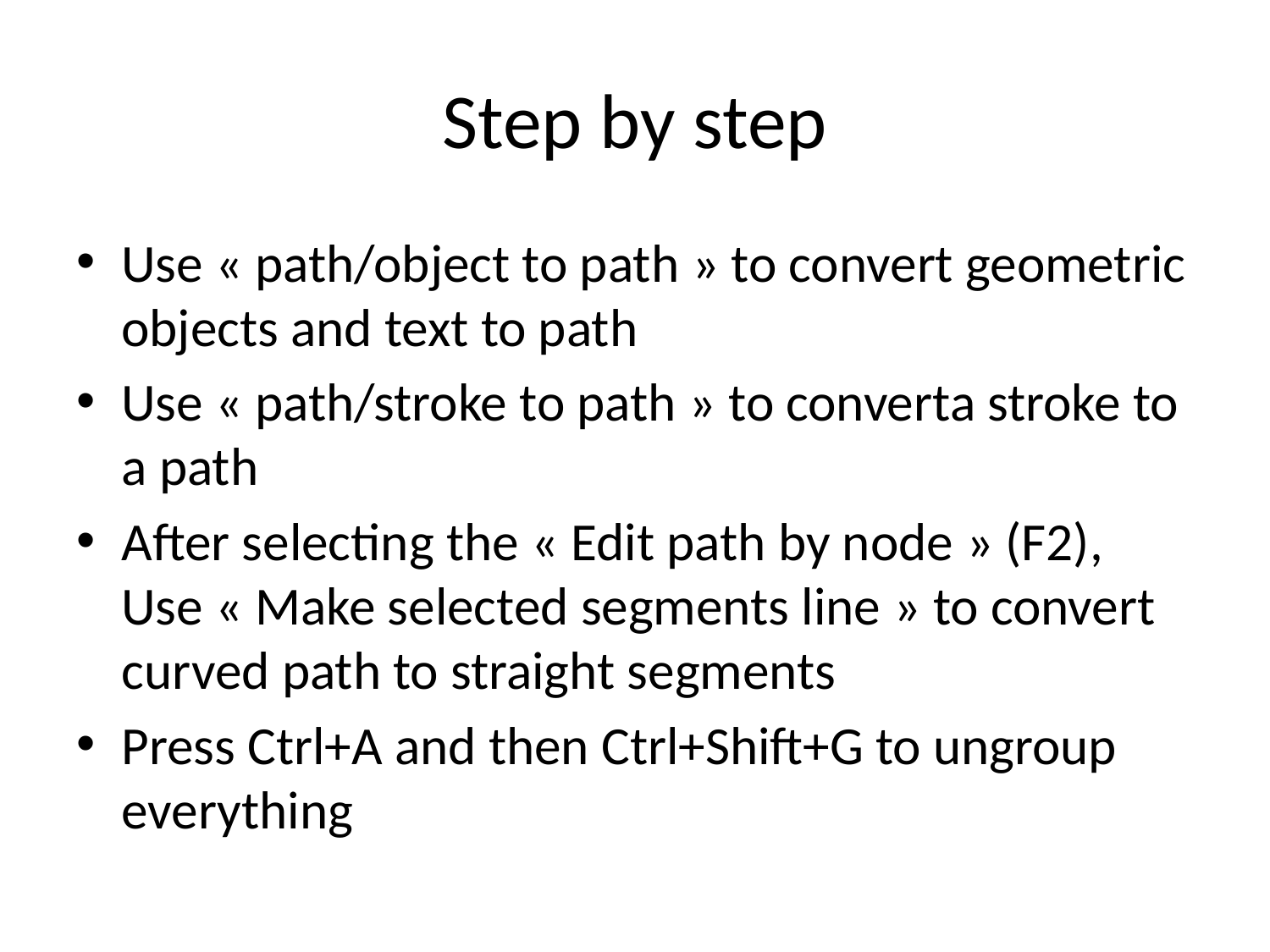

# Step by step
Use « path/object to path » to convert geometric objects and text to path
Use « path/stroke to path » to converta stroke to a path
After selecting the « Edit path by node » (F2), Use « Make selected segments line » to convert curved path to straight segments
Press Ctrl+A and then Ctrl+Shift+G to ungroup everything